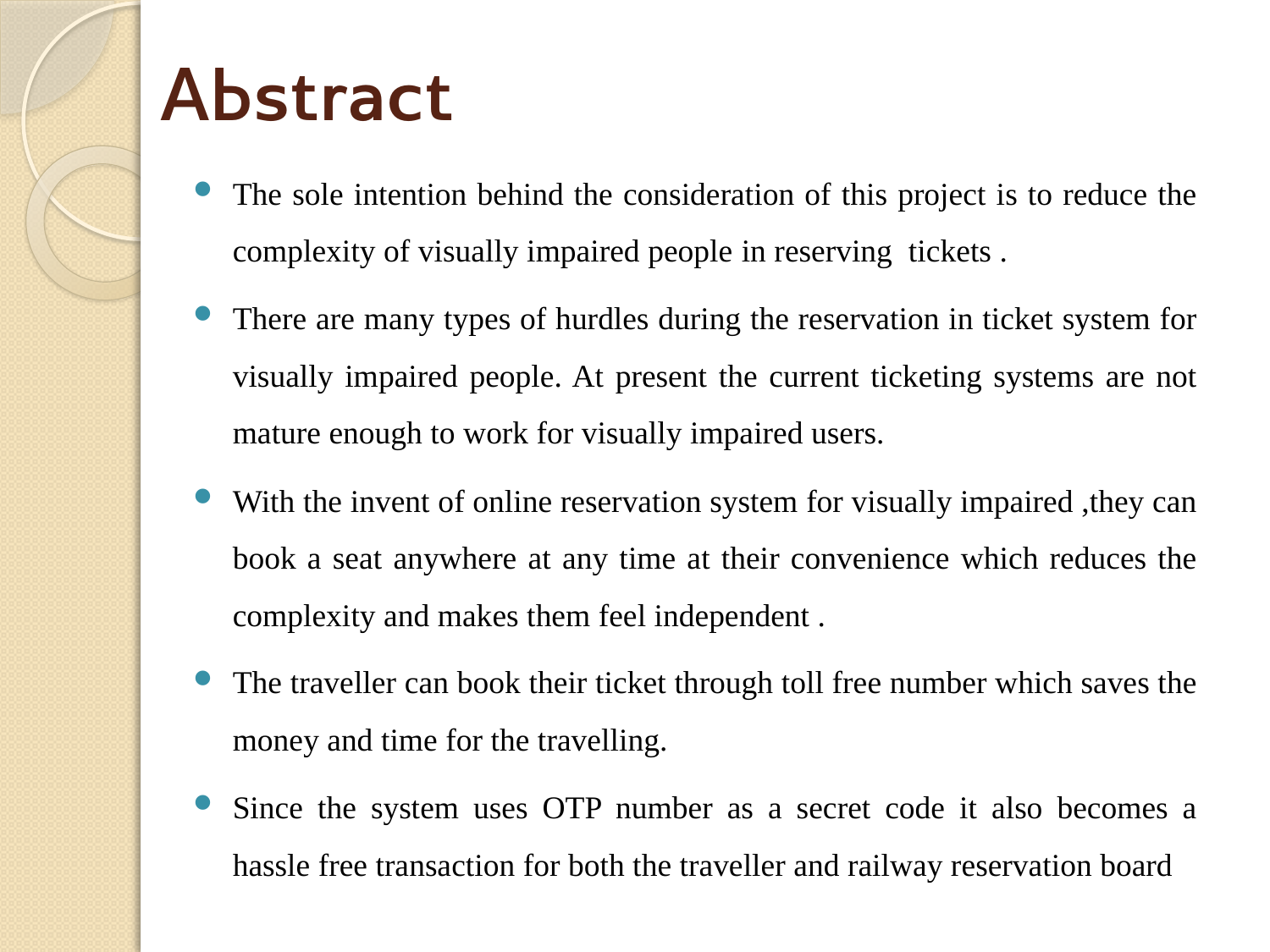

# Abstract
The sole intention behind the consideration of this project is to reduce the complexity of visually impaired people in reserving  tickets .
There are many types of hurdles during the reservation in ticket system for visually impaired people. At present the current ticketing systems are not mature enough to work for visually impaired users.
With the invent of online reservation system for visually impaired ,they can book a seat anywhere at any time at their convenience which reduces the complexity and makes them feel independent .
The traveller can book their ticket through toll free number which saves the money and time for the travelling.
Since the system uses OTP number as a secret code it also becomes a hassle free transaction for both the traveller and railway reservation board